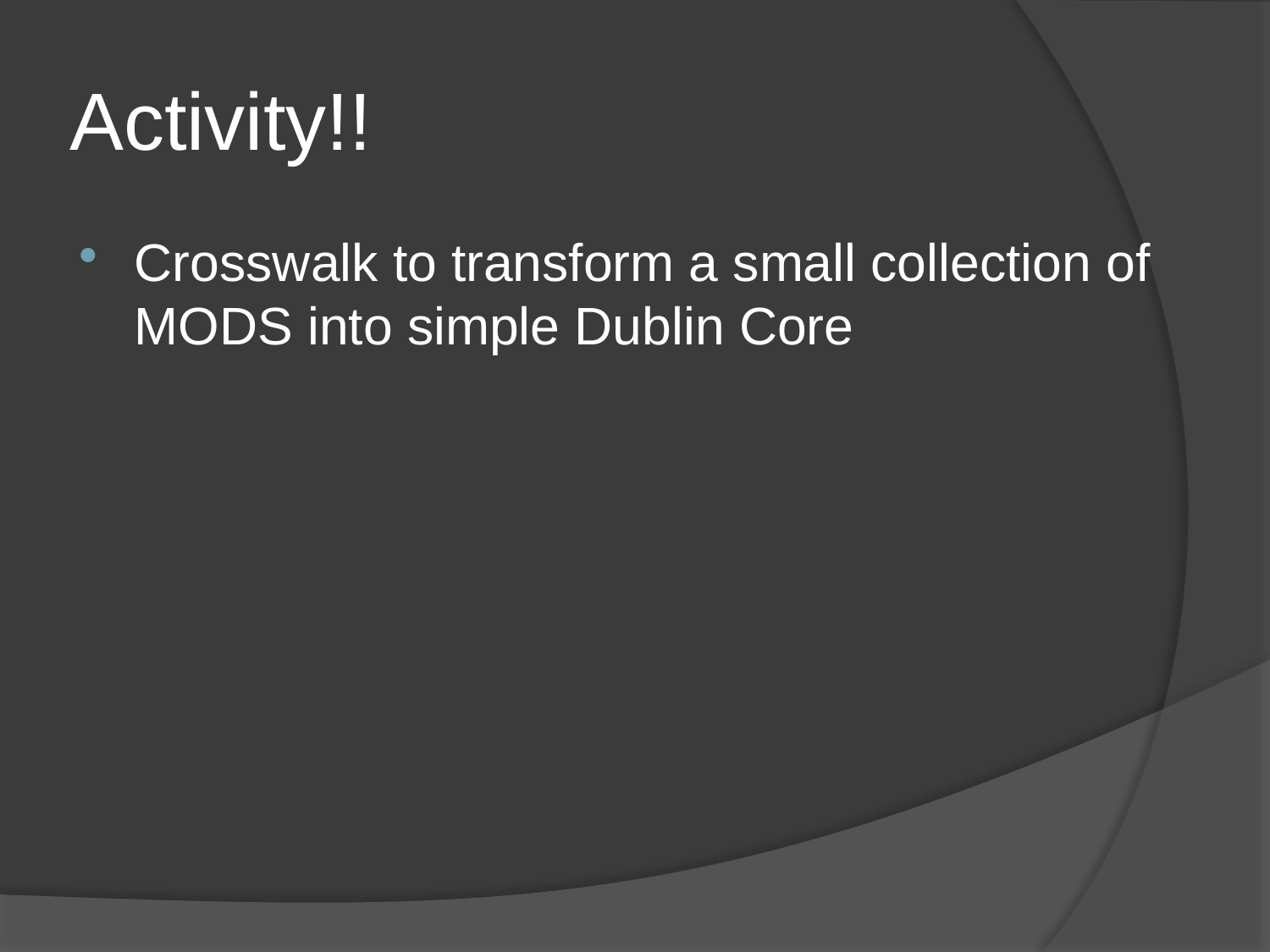

# Activity!!
Crosswalk to transform a small collection of MODS into simple Dublin Core